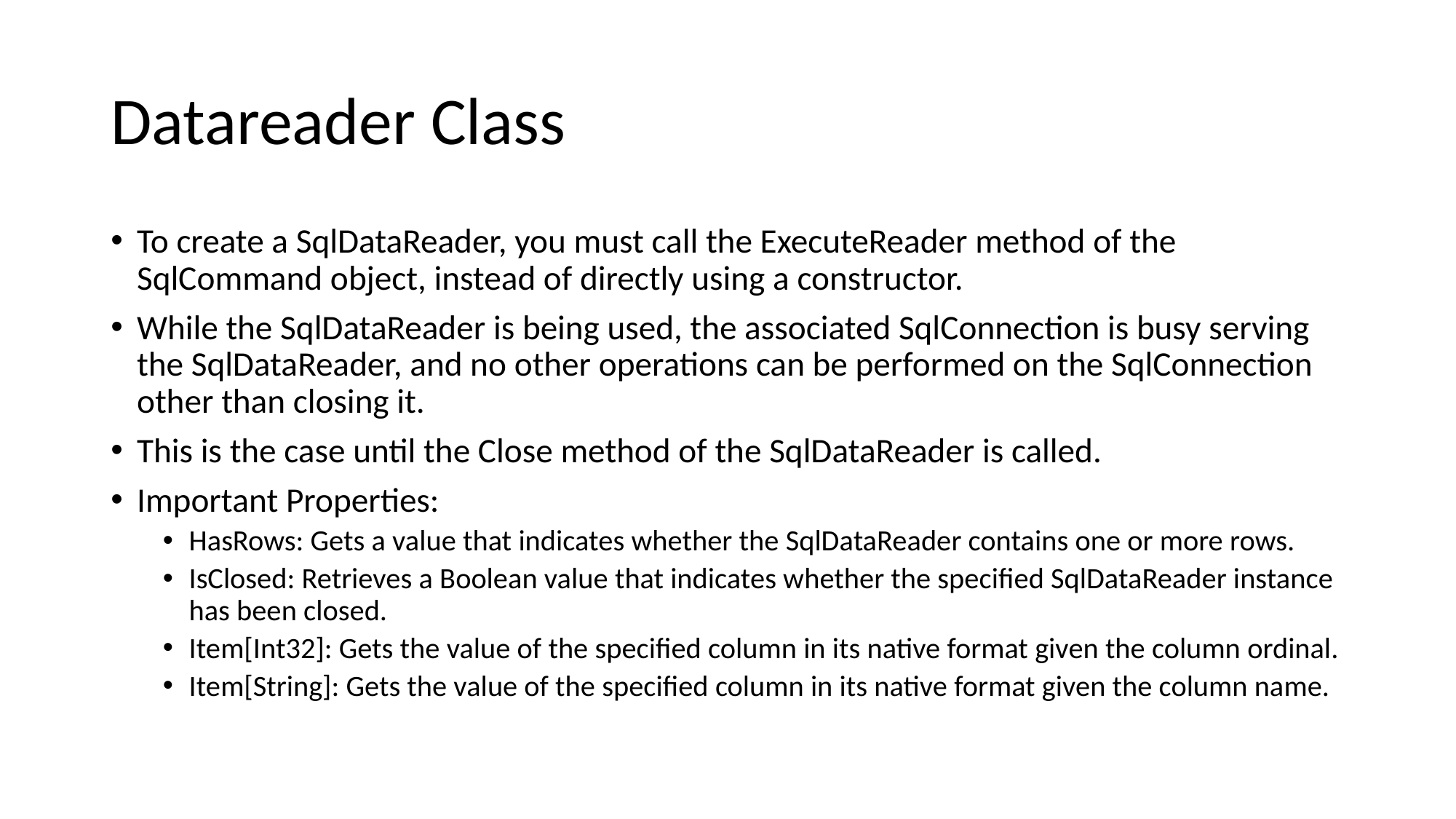

# Datareader Class
To create a SqlDataReader, you must call the ExecuteReader method of the SqlCommand object, instead of directly using a constructor.
While the SqlDataReader is being used, the associated SqlConnection is busy serving the SqlDataReader, and no other operations can be performed on the SqlConnection other than closing it.
This is the case until the Close method of the SqlDataReader is called.
Important Properties:
HasRows: Gets a value that indicates whether the SqlDataReader contains one or more rows.
IsClosed: Retrieves a Boolean value that indicates whether the specified SqlDataReader instance has been closed.
Item[Int32]: Gets the value of the specified column in its native format given the column ordinal.
Item[String]: Gets the value of the specified column in its native format given the column name.